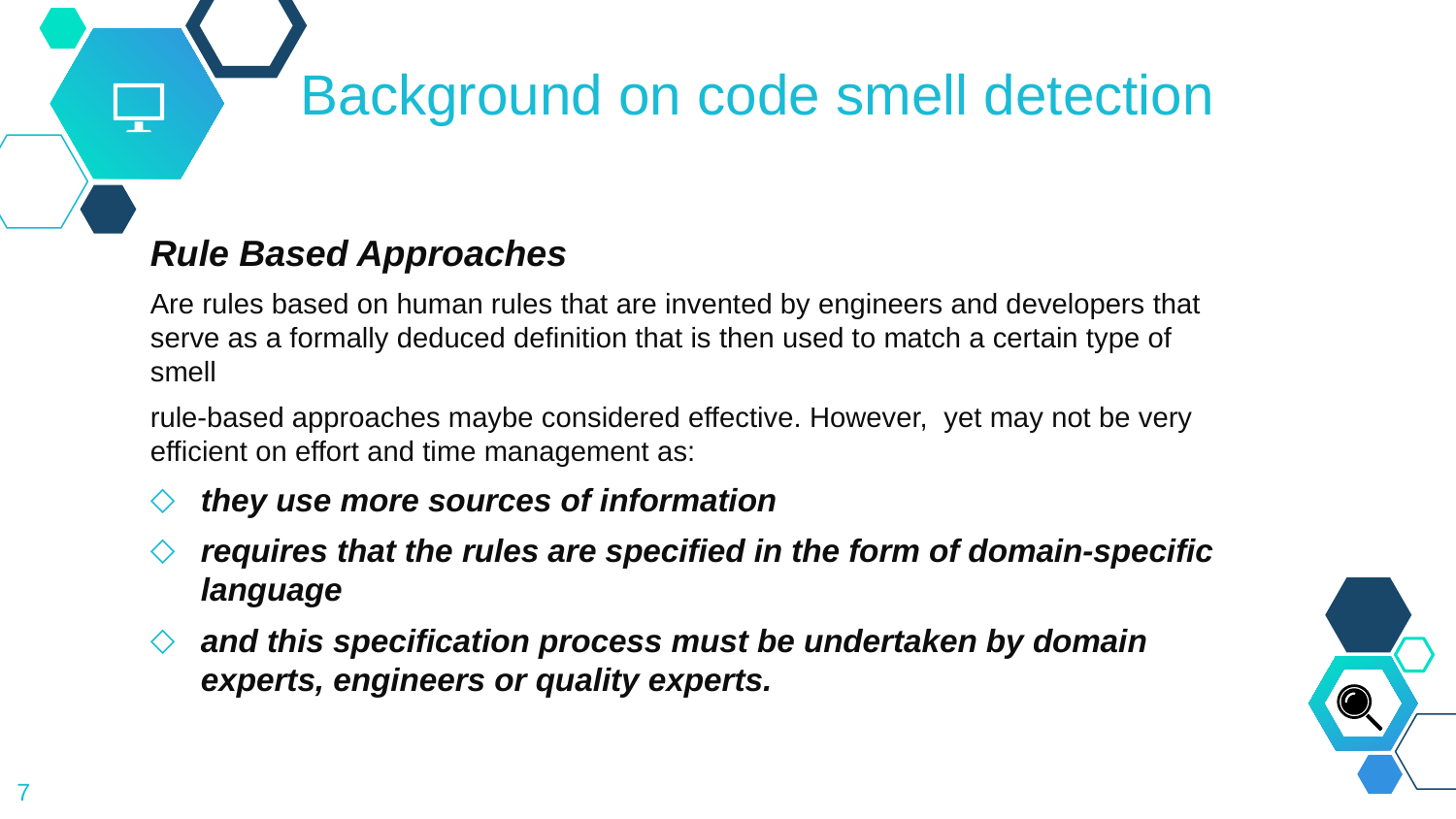

Background on code smell detection

Rule Based Approaches
Are rules based on human rules that are invented by engineers and developers that serve as a formally deduced definition that is then used to match a certain type of smell
rule-based approaches maybe considered effective. However,  yet may not be very efficient on effort and time management as:
they use more sources of information
requires that the rules are specified in the form of domain-specific language
and this specification process must be undertaken by domain experts, engineers or quality experts.

7